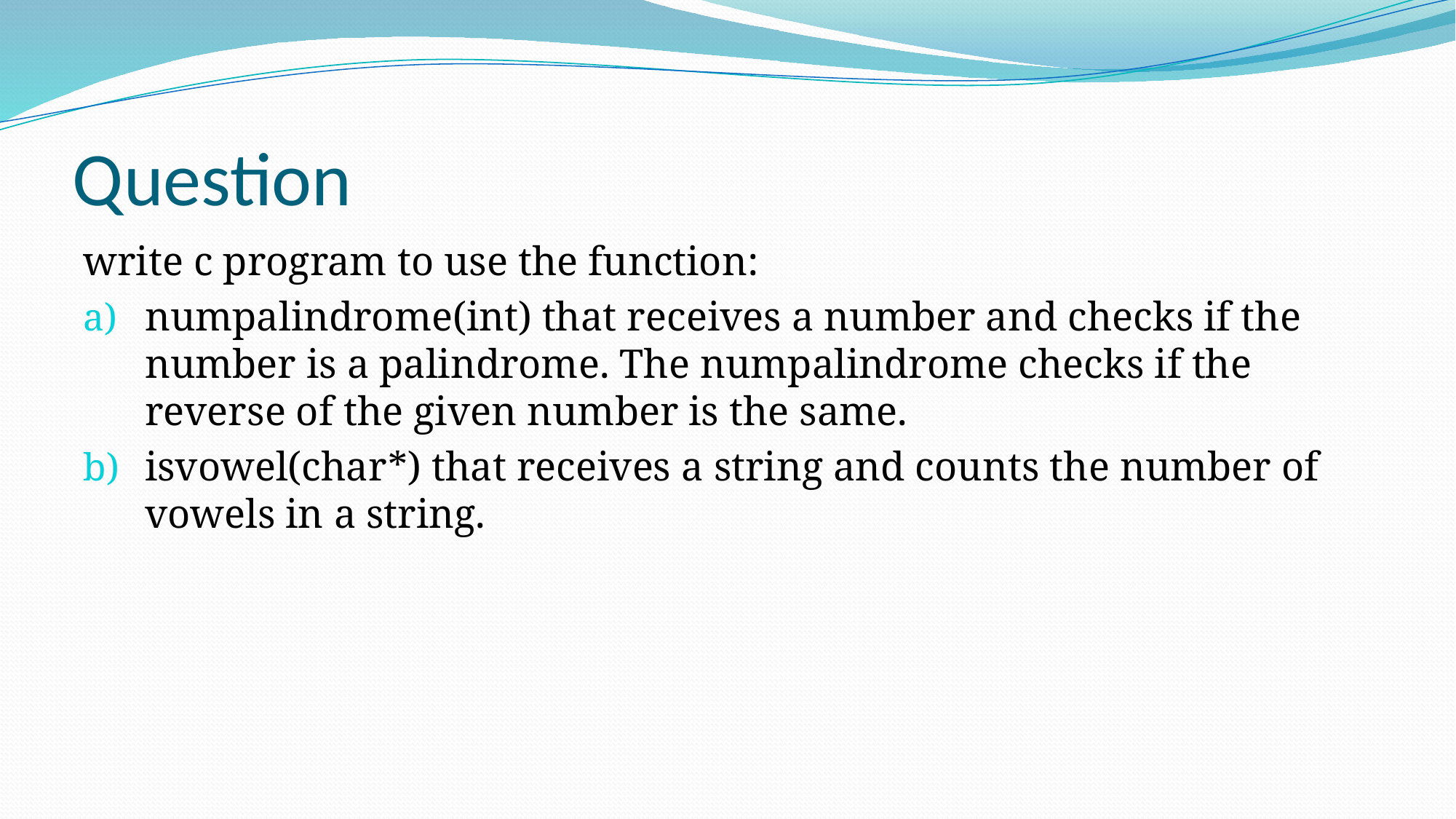

# Question
write c program to use the function:
numpalindrome(int) that receives a number and checks if the number is a palindrome. The numpalindrome checks if the reverse of the given number is the same.
isvowel(char*) that receives a string and counts the number of vowels in a string.